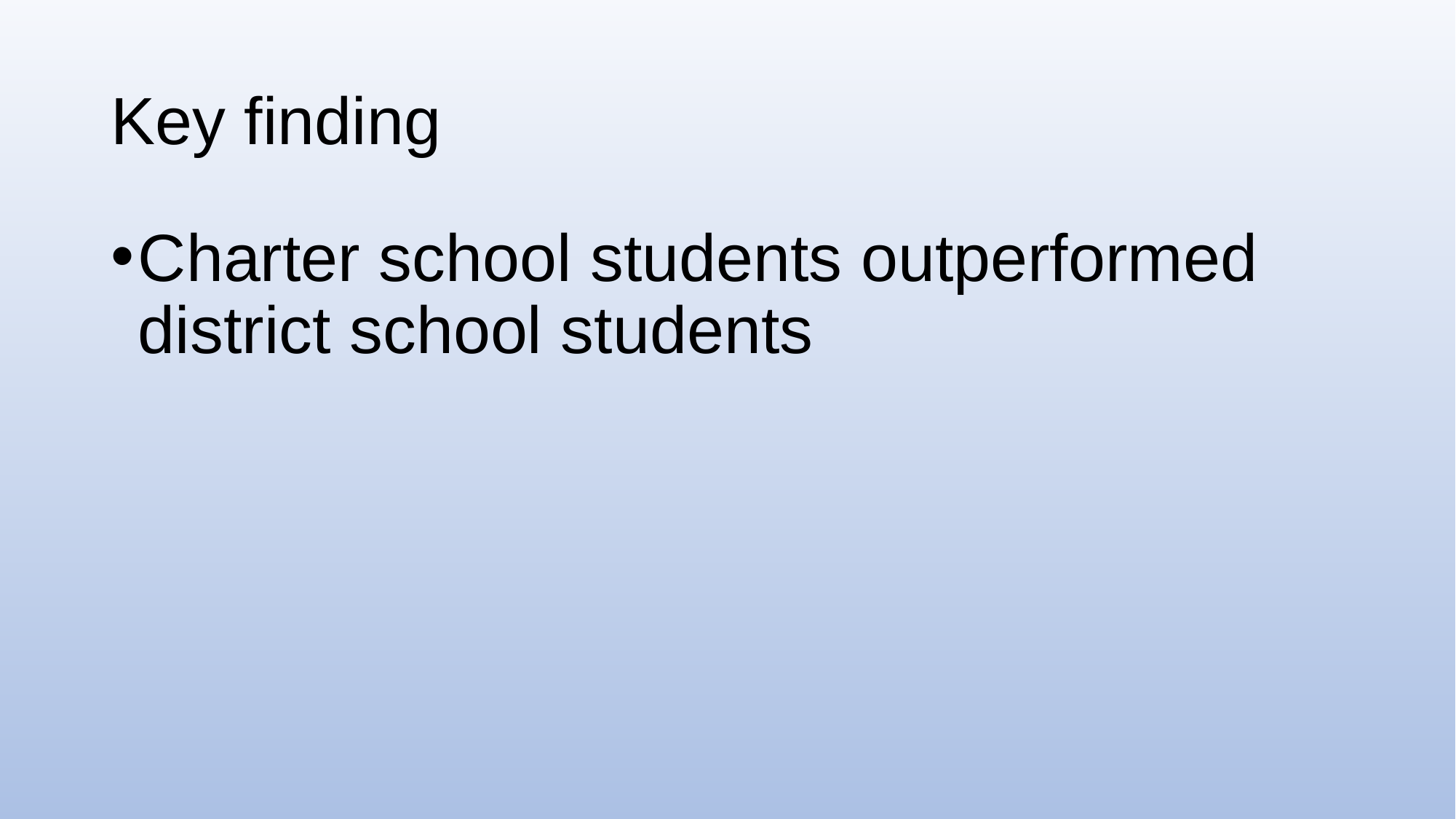

# Key finding
Charter school students outperformed district school students